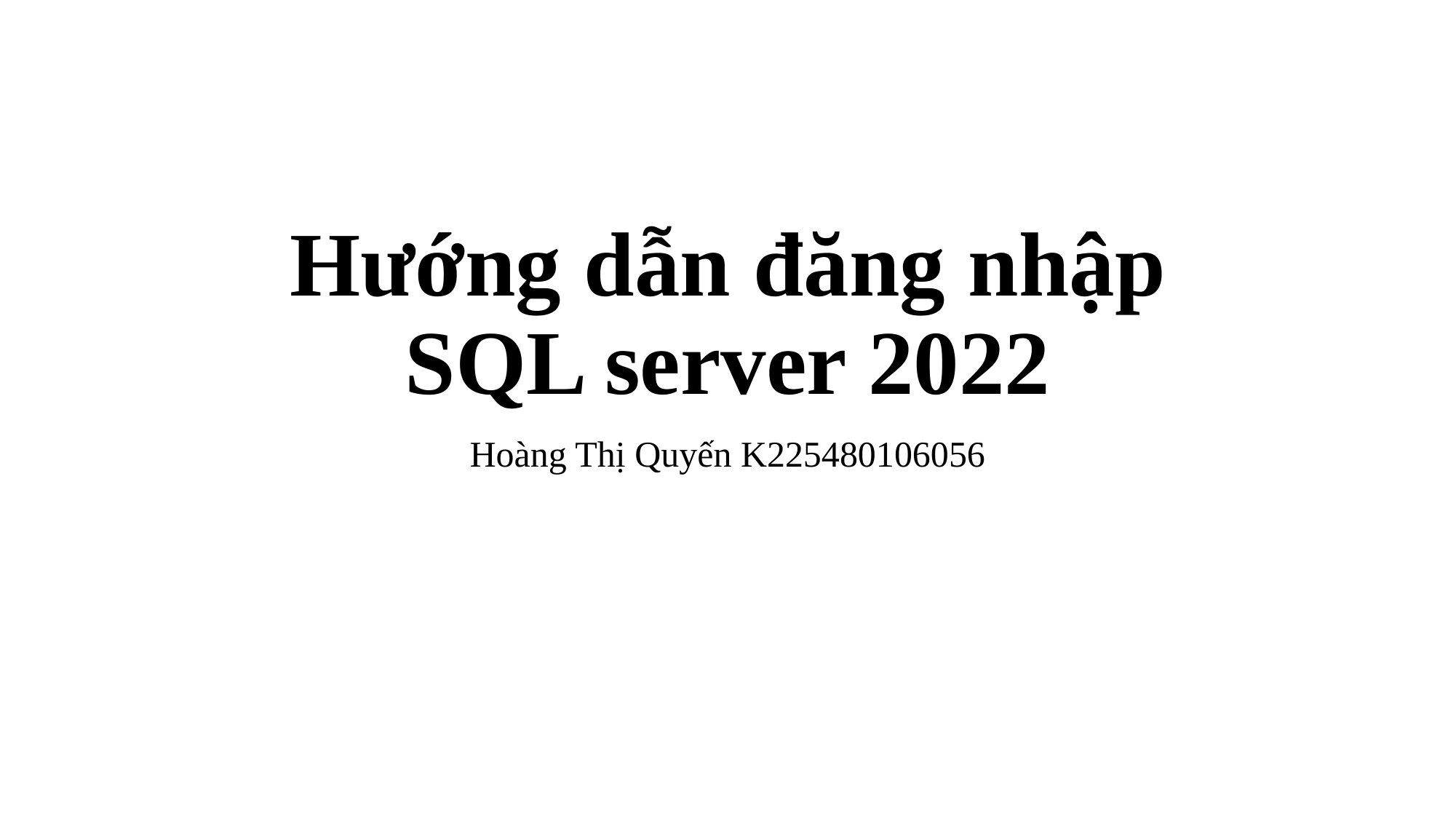

# Hướng dẫn đăng nhập SQL server 2022
Hoàng Thị Quyến K225480106056